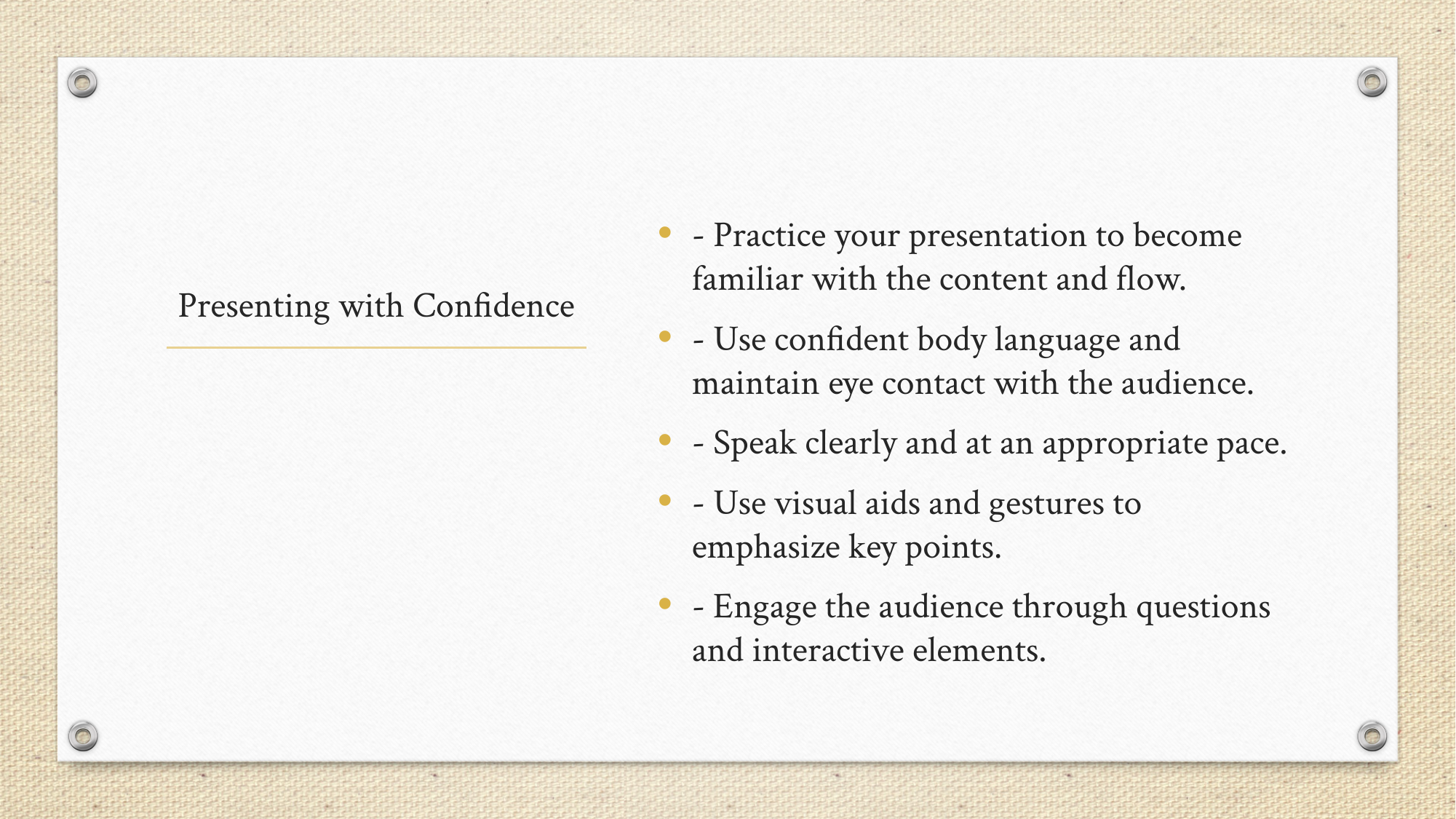

- Practice your presentation to become familiar with the content and flow.
- Use confident body language and maintain eye contact with the audience.
- Speak clearly and at an appropriate pace.
- Use visual aids and gestures to emphasize key points.
- Engage the audience through questions and interactive elements.
# Presenting with Confidence